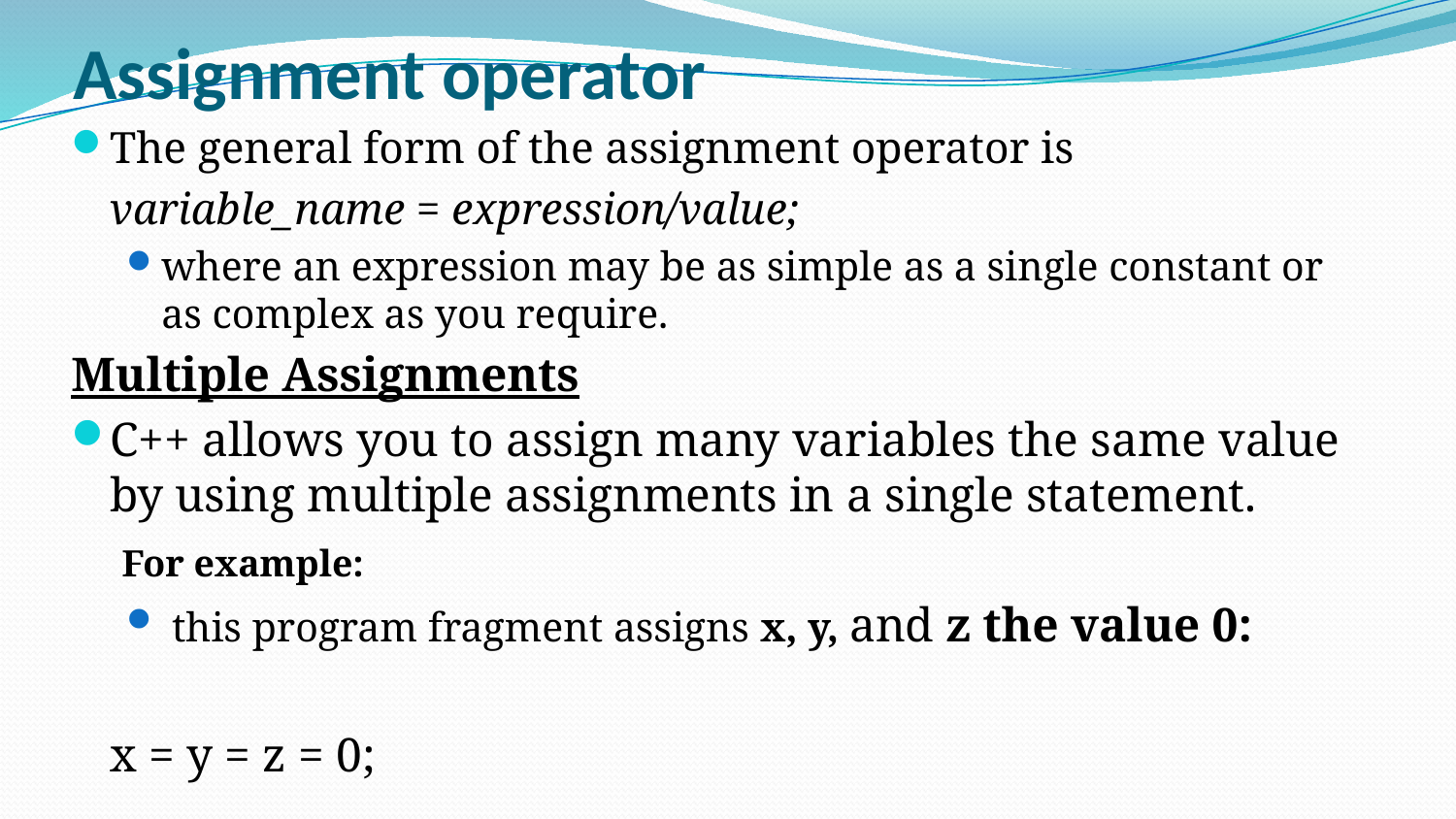

# Assignment operator
The general form of the assignment operator is
			variable_name = expression/value;
where an expression may be as simple as a single constant or as complex as you require.
Multiple Assignments
C++ allows you to assign many variables the same value by using multiple assignments in a single statement.
	 For example:
 this program fragment assigns x, y, and z the value 0:

				x = y = z = 0;